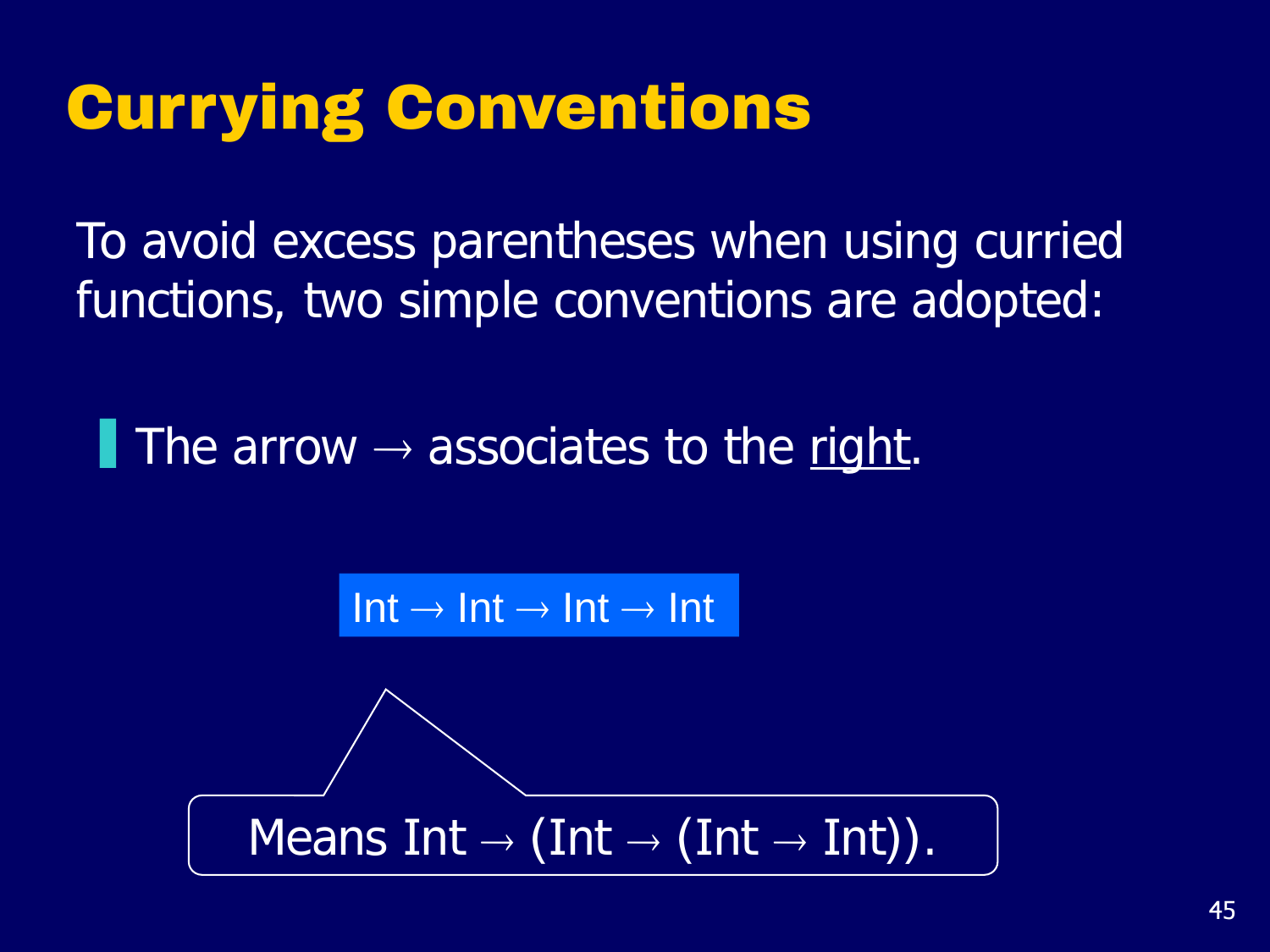

# Currying Conventions
To avoid excess parentheses when using curried functions, two simple conventions are adopted:
The arrow → associates to the right.
Int → Int → Int → Int
Means Int → (Int → (Int → Int)).
45